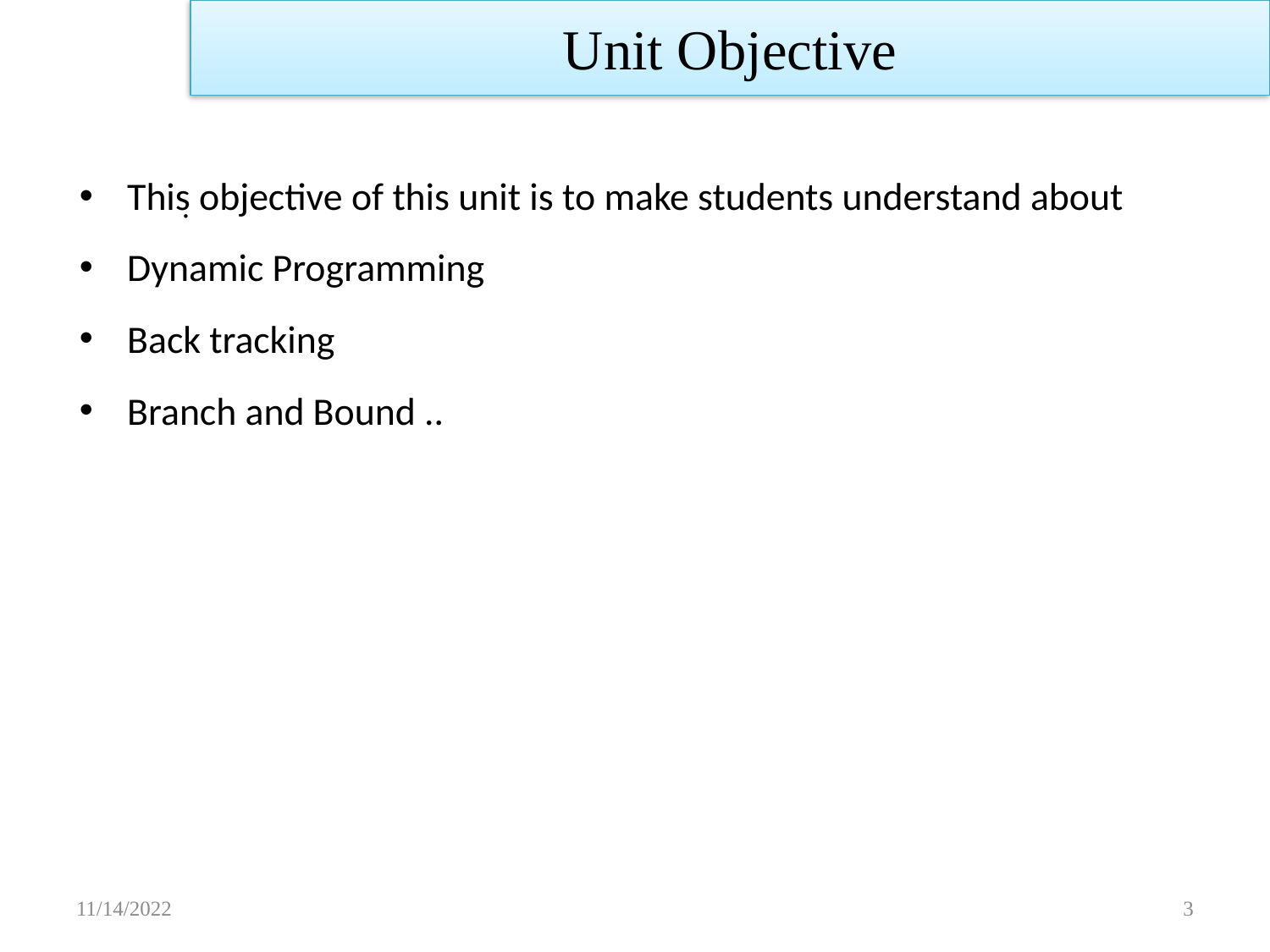

Unit Objective
This objective of this unit is to make students understand about
Dynamic Programming
Back tracking
Branch and Bound ..

.
11/14/2022
3